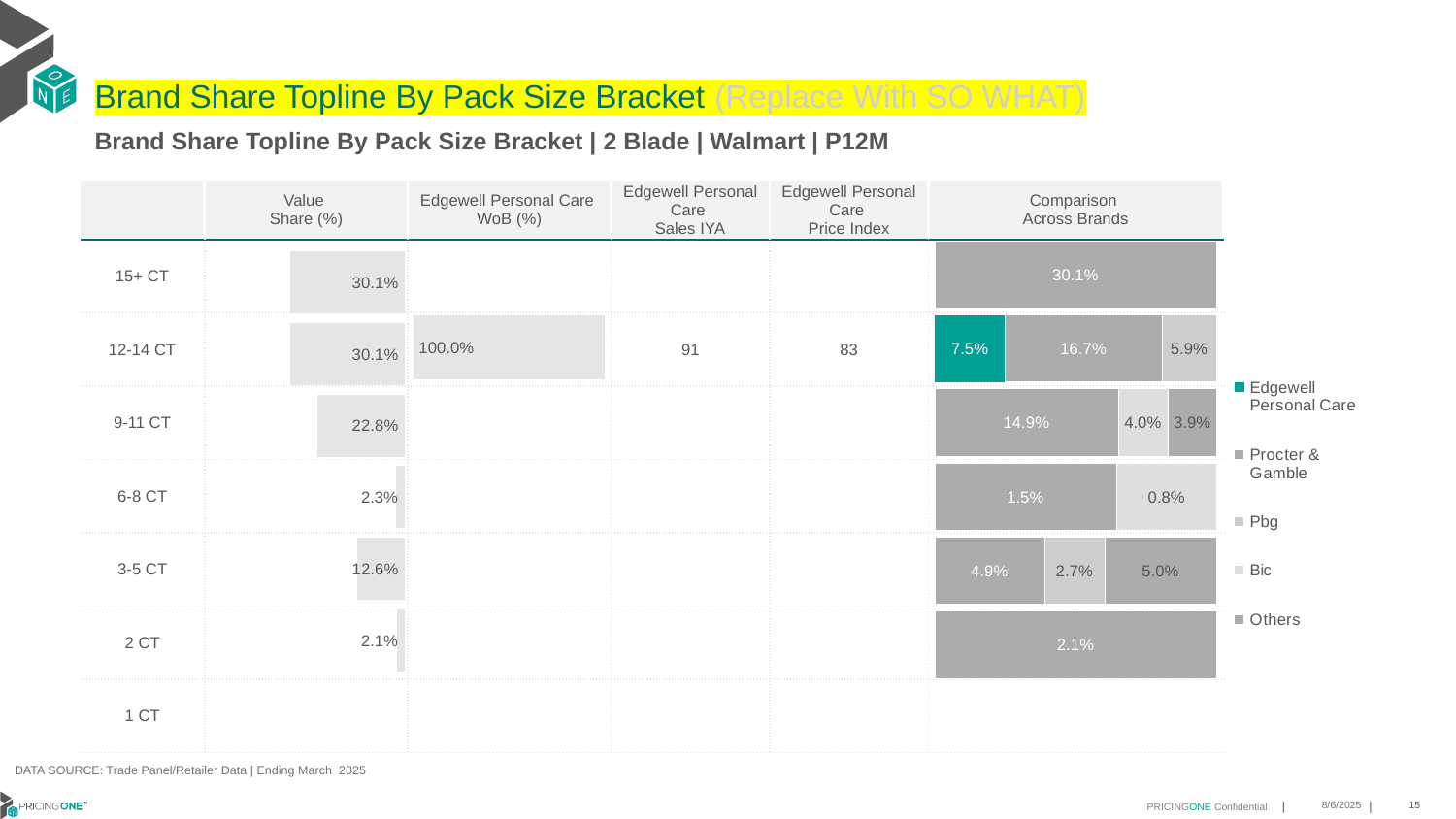

# Brand Share Topline By Pack Size Bracket (Replace With SO WHAT)
Brand Share Topline By Pack Size Bracket | 2 Blade | Walmart | P12M
|  | Value Share (%) | Edgewell Personal Care WoB (%) | Edgewell Personal Care Sales IYA | Edgewell Personal Care Price Index | Comparison Across Brands |
| --- | --- | --- | --- | --- | --- |
| 15+ CT |  |  |  |  |  |
| 12-14 CT |  |  | 91 | 83 |  |
| 9-11 CT |  |  |  |  |  |
| 6-8 CT |  |  |  |  |  |
| 3-5 CT |  |  |  |  |  |
| 2 CT |  |  |  |  |  |
| 1 CT |  |  |  |  |  |

### Chart

| Category | Edgewell Personal Care | Procter & Gamble | Pbg | Bic | Others |
|---|---|---|---|---|---|
| 15+ CT | None | 0.3008062501086478 | None | None | None |
| 12-14 CT | 0.07508943569336352 | 0.167097103419784 | 0.058578586416512014 | None | None |
| 9-11 CT | None | 0.14883476379898822 | None | 0.04016146689913207 | 0.0394922191277565 |
| 6-8 CT | None | 0.014680136324937587 | None | 0.008077177572692598 | None |
| 3-5 CT | None | 0.04901850580199522 | 0.026660057735927976 | None | 0.050023807085694996 |
| 2 CT | None | 0.021427898004899755 | None | None | None |
| 1 CT | None | None | None | None | None |

### Chart

| Category | Value Share |
|---|---|
|  | 0.3008063261526178 |

### Chart

| Category | Brand WoB % |
|---|---|
|  | None |
DATA SOURCE: Trade Panel/Retailer Data | Ending March  2025

8/6/2025
15